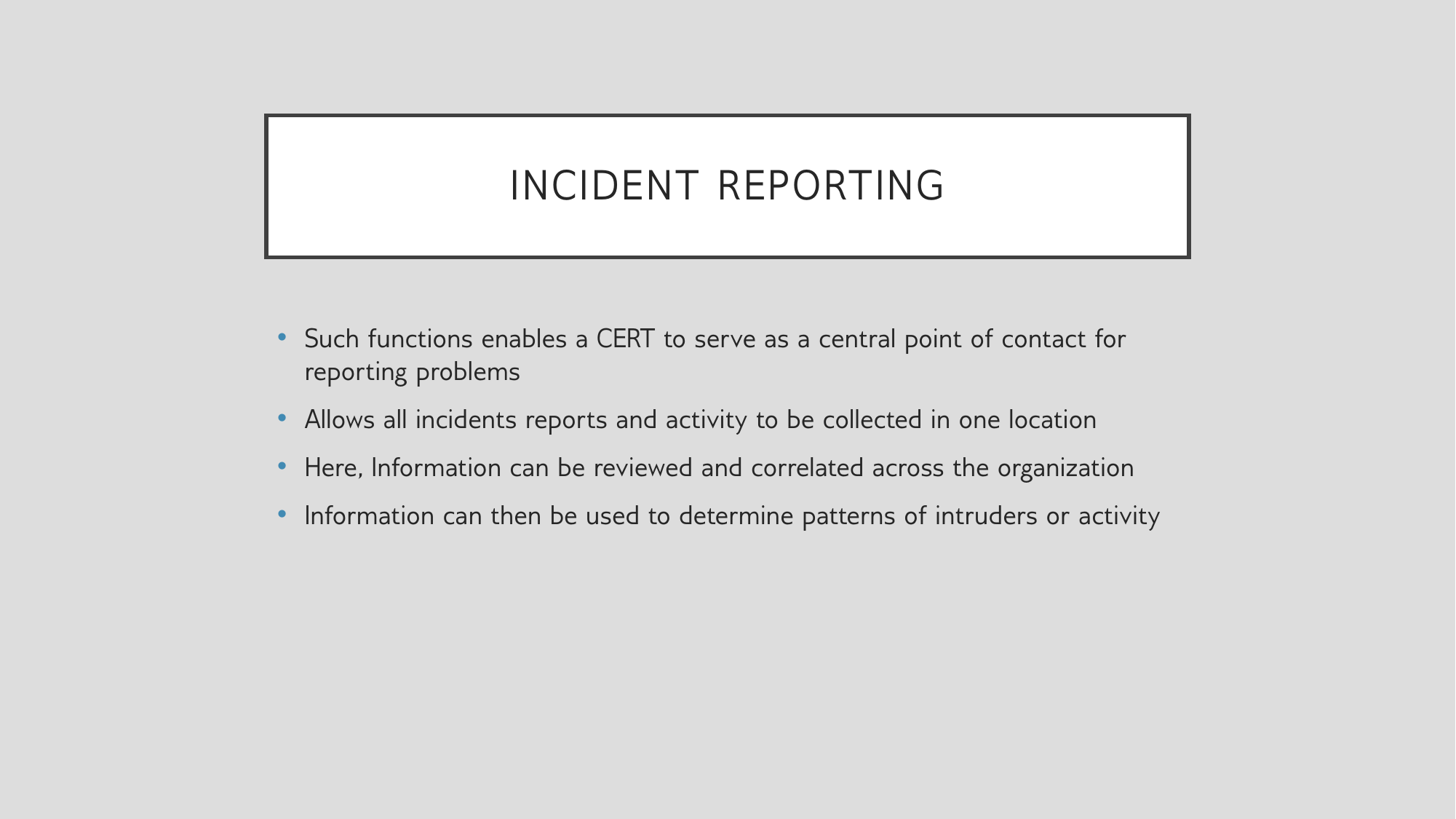

# Incident Reporting
Such functions enables a CERT to serve as a central point of contact for reporting problems
Allows all incidents reports and activity to be collected in one location
Here, Information can be reviewed and correlated across the organization
Information can then be used to determine patterns of intruders or activity